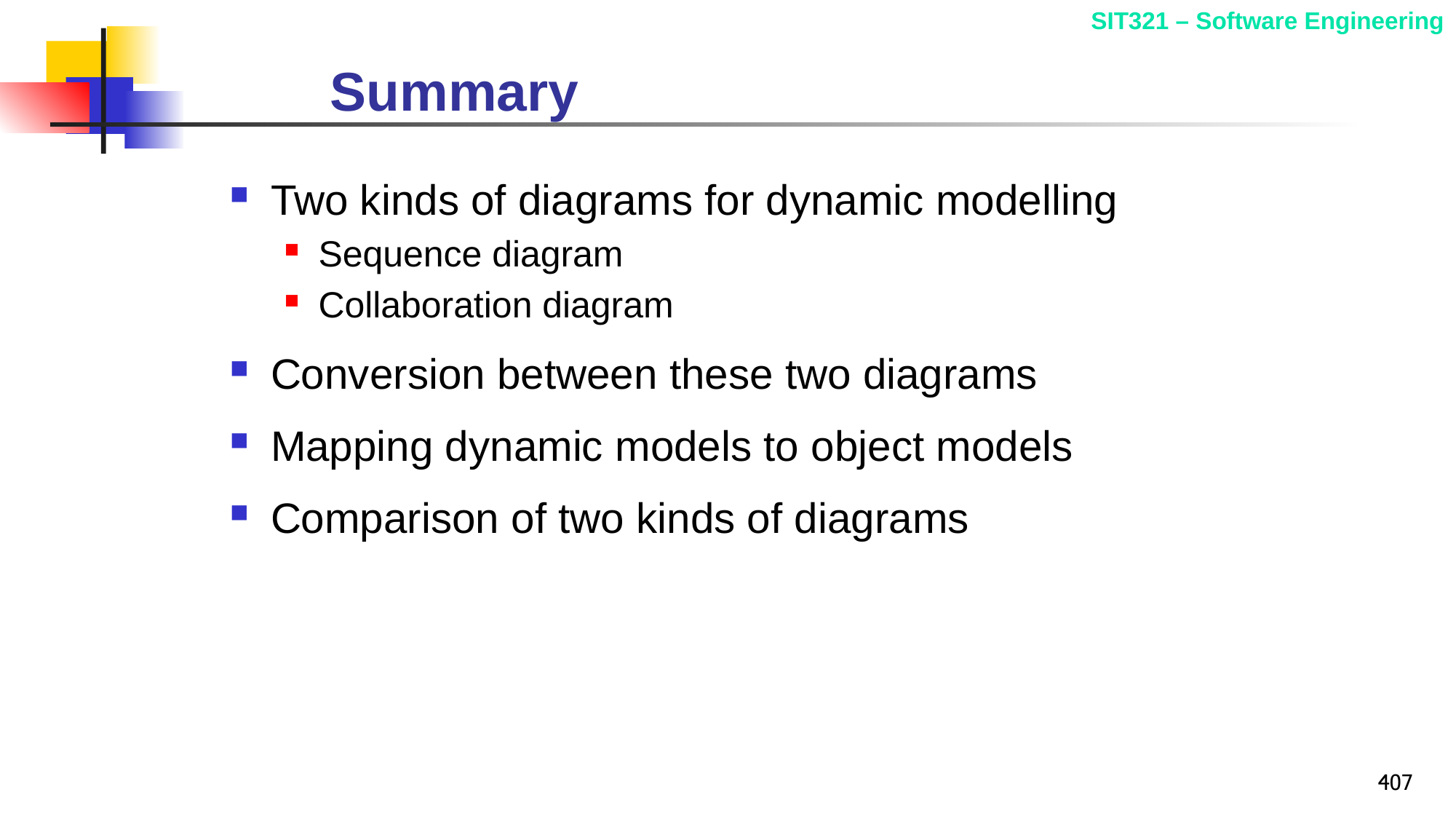

# Summary
Two kinds of diagrams for dynamic modelling
Sequence diagram
Collaboration diagram
Conversion between these two diagrams
Mapping dynamic models to object models
Comparison of two kinds of diagrams
407